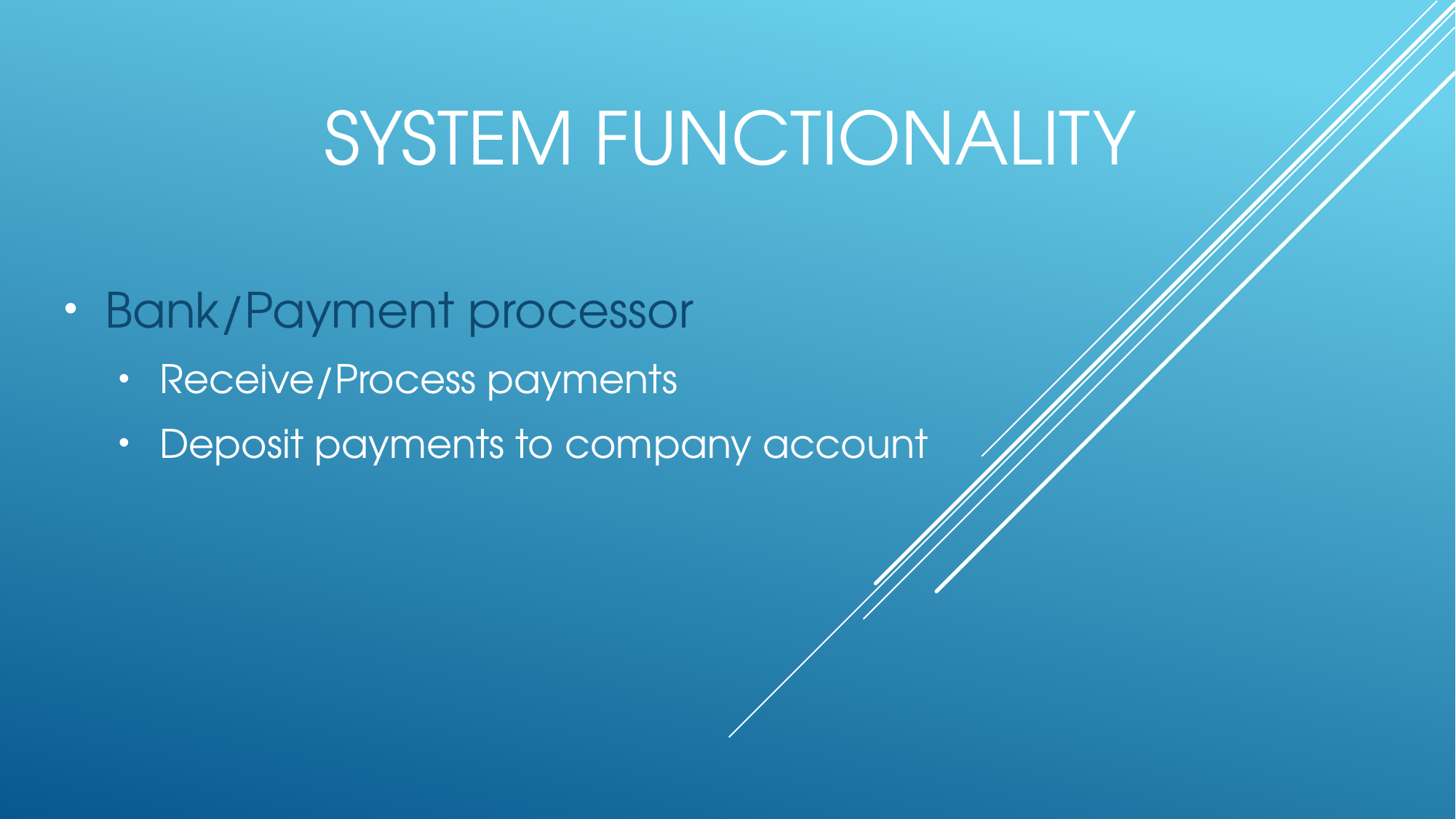

# System functionality

Bank/Payment processor
Receive/Process payments
Deposit payments to company account